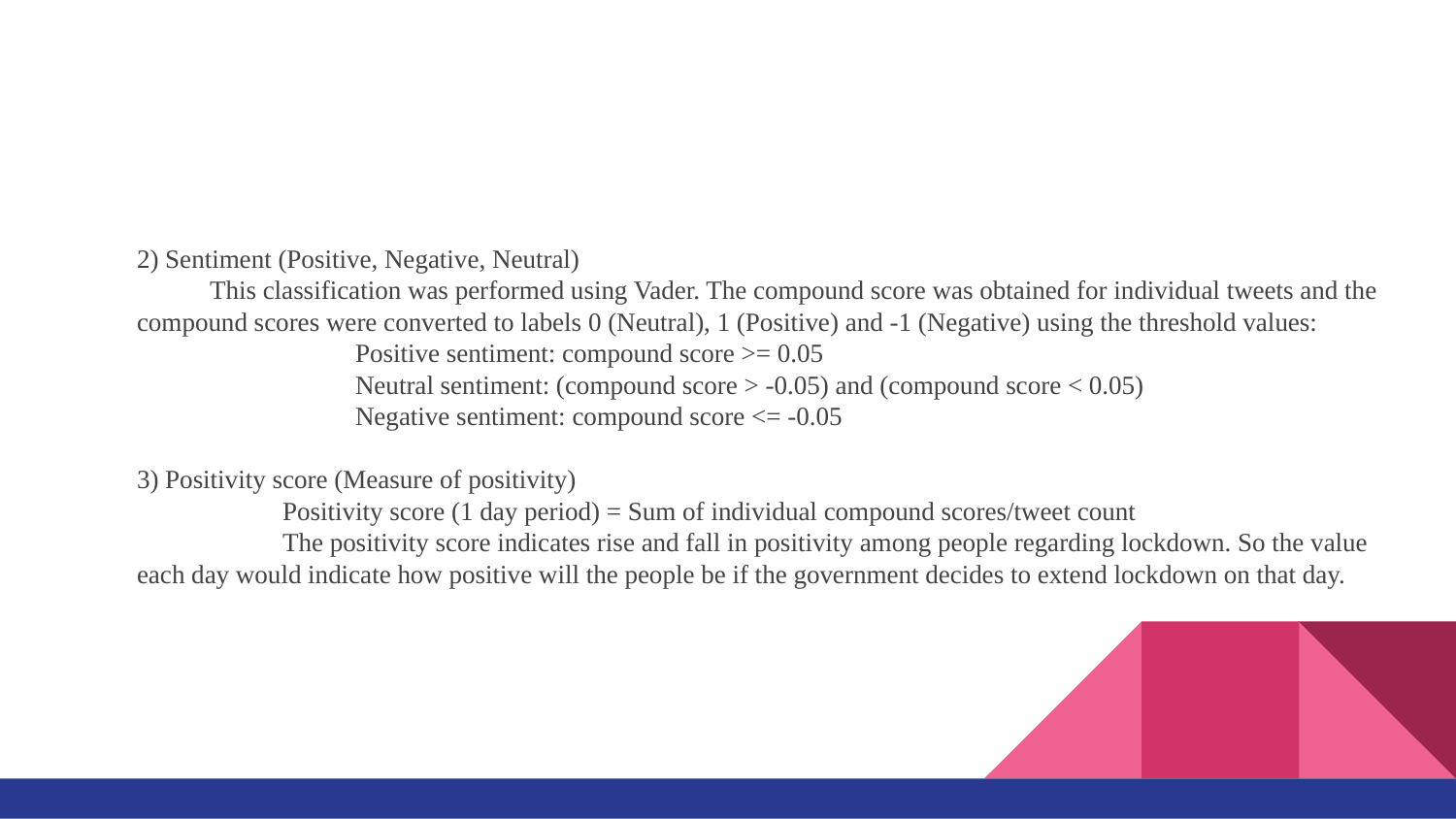

#

2) Sentiment (Positive, Negative, Neutral)
This classification was performed using Vader. The compound score was obtained for individual tweets and the compound scores were converted to labels 0 (Neutral), 1 (Positive) and -1 (Negative) using the threshold values:
Positive sentiment: compound score >= 0.05
Neutral sentiment: (compound score > -0.05) and (compound score < 0.05)
Negative sentiment: compound score <= -0.05

3) Positivity score (Measure of positivity)
	Positivity score (1 day period) = Sum of individual compound scores/tweet count
	The positivity score indicates rise and fall in positivity among people regarding lockdown. So the value each day would indicate how positive will the people be if the government decides to extend lockdown on that day.